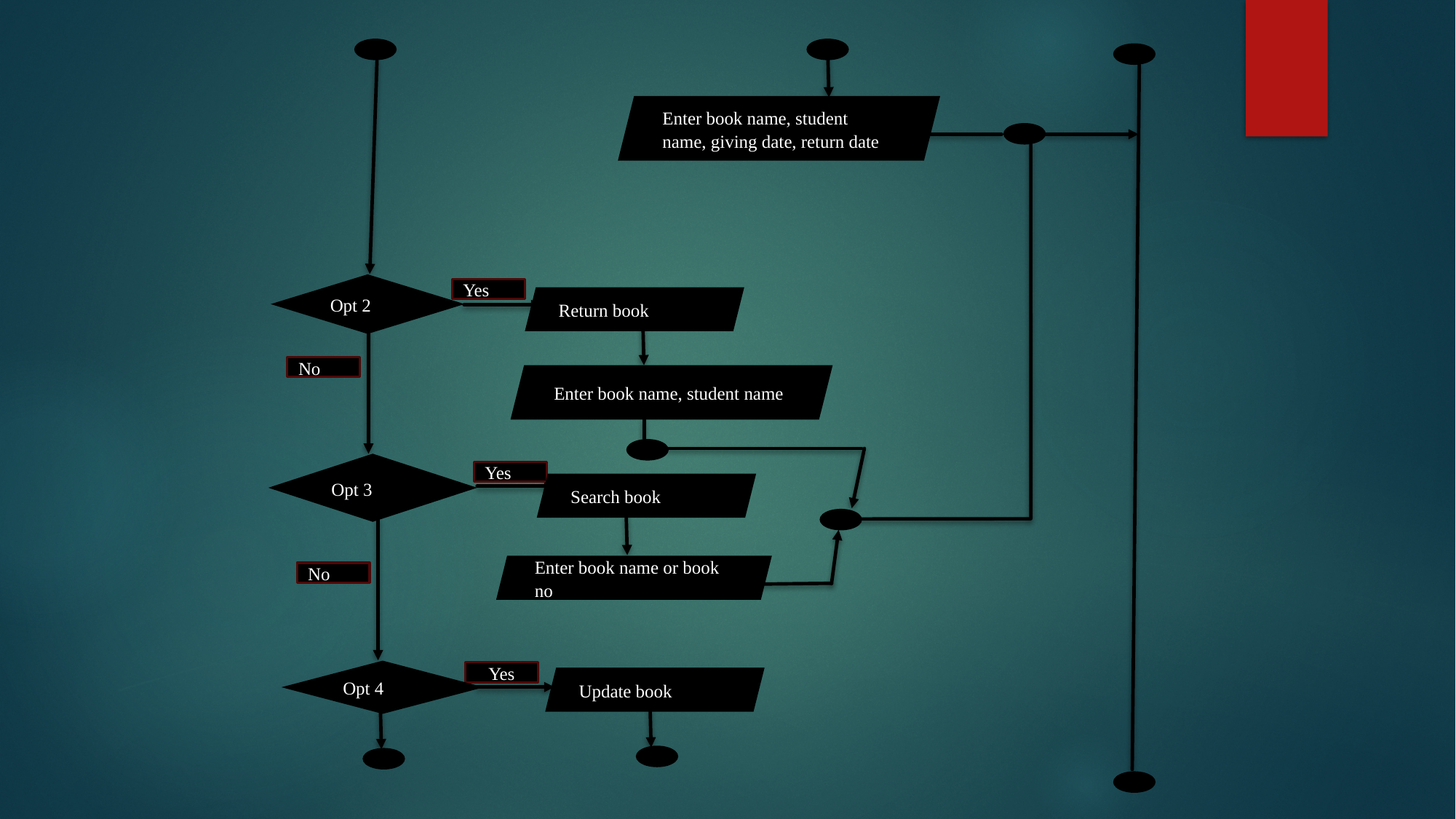

Enter book name, student name, giving date, return date

Opt 2
Yes
Return book
No
Enter book name, student name

Opt 3
Search book

Enter book name or book no
No
Opt 4
Yes
Update book

Yes